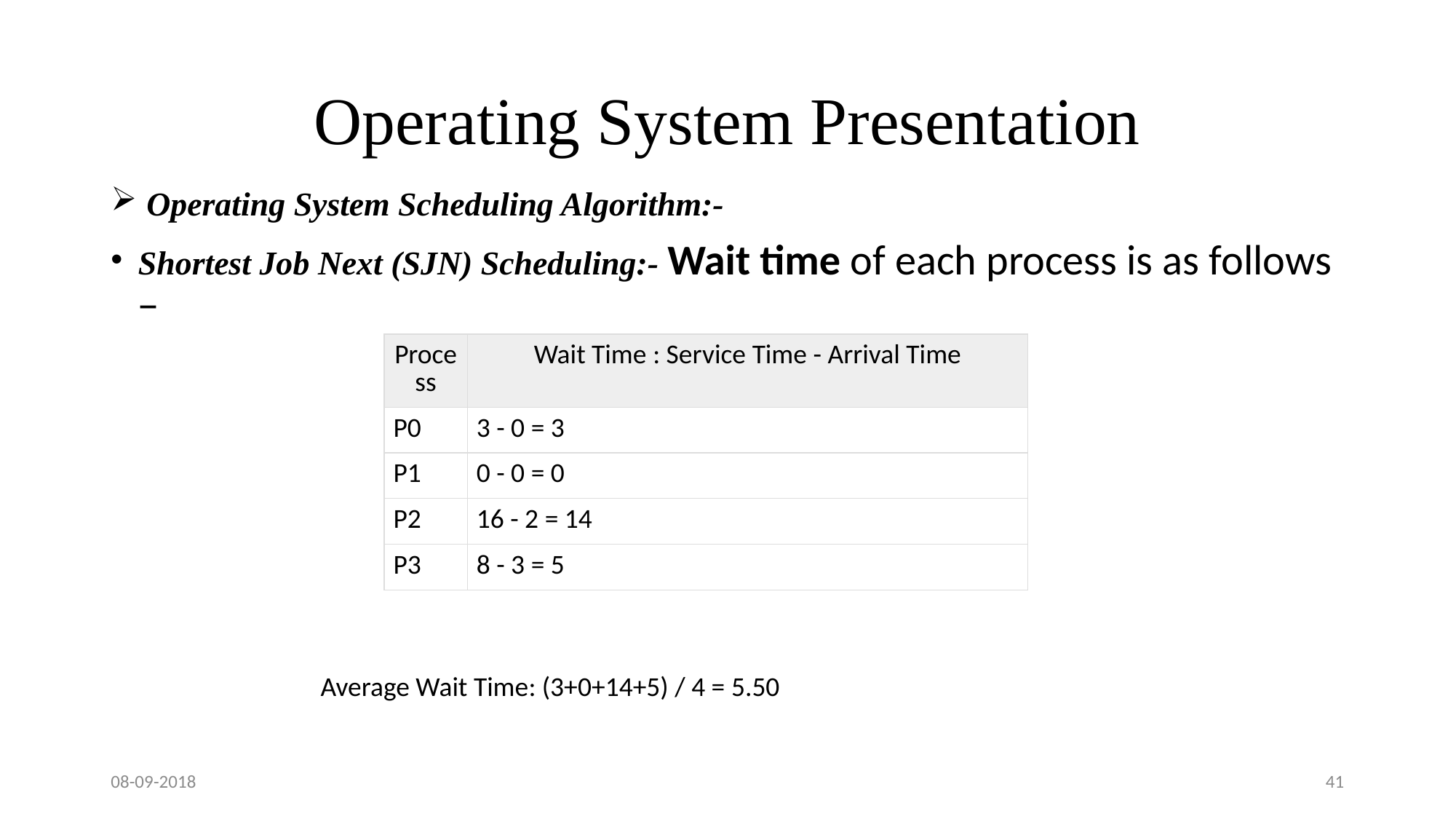

# Operating System Presentation
 Operating System Scheduling Algorithm:-
Shortest Job Next (SJN) Scheduling:- Wait time of each process is as follows −
| Process | Wait Time : Service Time - Arrival Time |
| --- | --- |
| P0 | 3 - 0 = 3 |
| P1 | 0 - 0 = 0 |
| P2 | 16 - 2 = 14 |
| P3 | 8 - 3 = 5 |
Average Wait Time: (3+0+14+5) / 4 = 5.50
08-09-2018
41